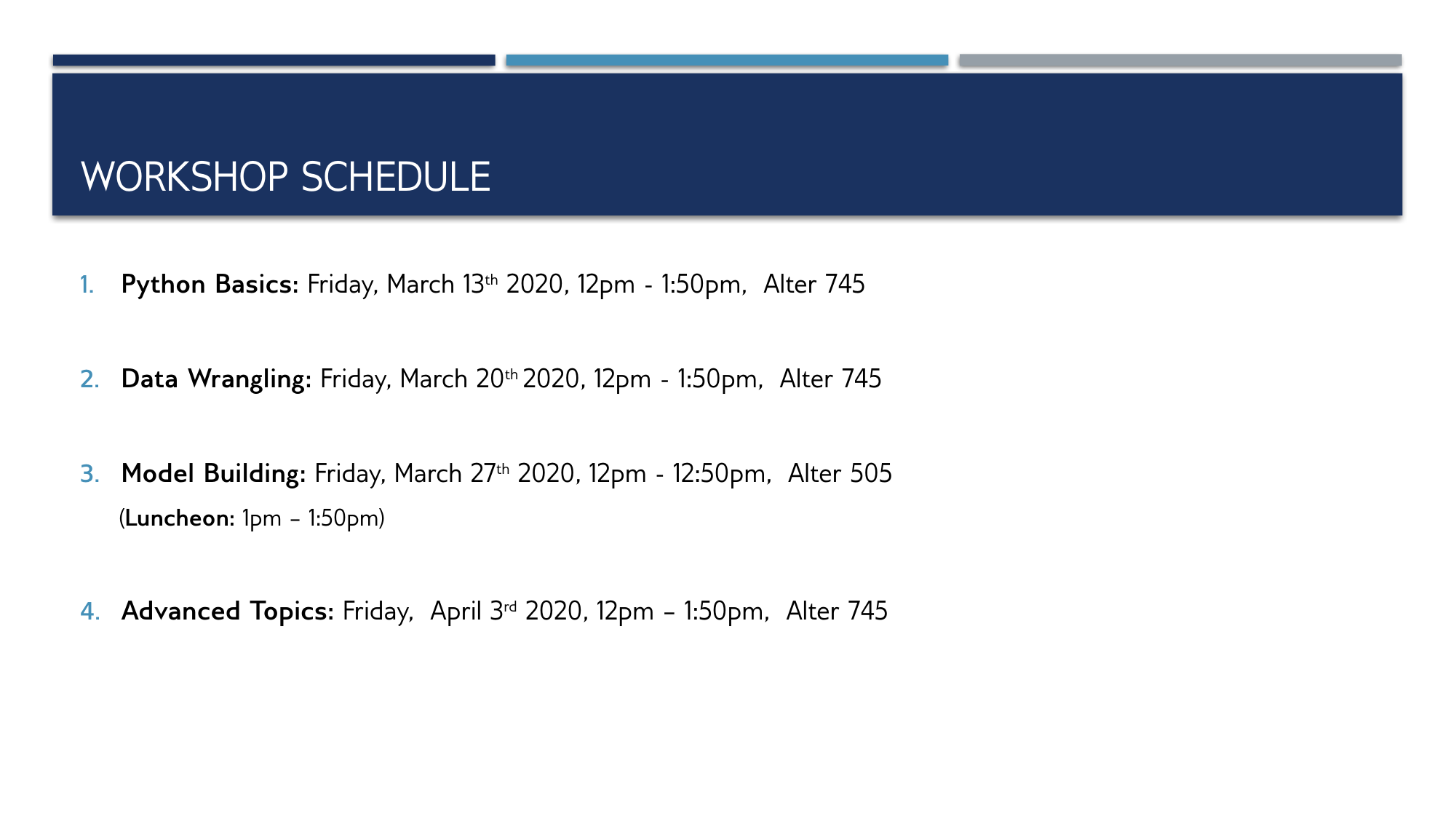

# Workshop Schedule
Python Basics: Friday, March 13th 2020, 12pm - 1:50pm,  Alter 745

Data Wrangling: Friday, March 20th 2020, 12pm - 1:50pm,  Alter 745

Model Building: Friday, March 27th 2020, 12pm - 12:50pm,  Alter 505
(Luncheon: 1pm – 1:50pm)

Advanced Topics: Friday,  April 3rd 2020, 12pm – 1:50pm,  Alter 745